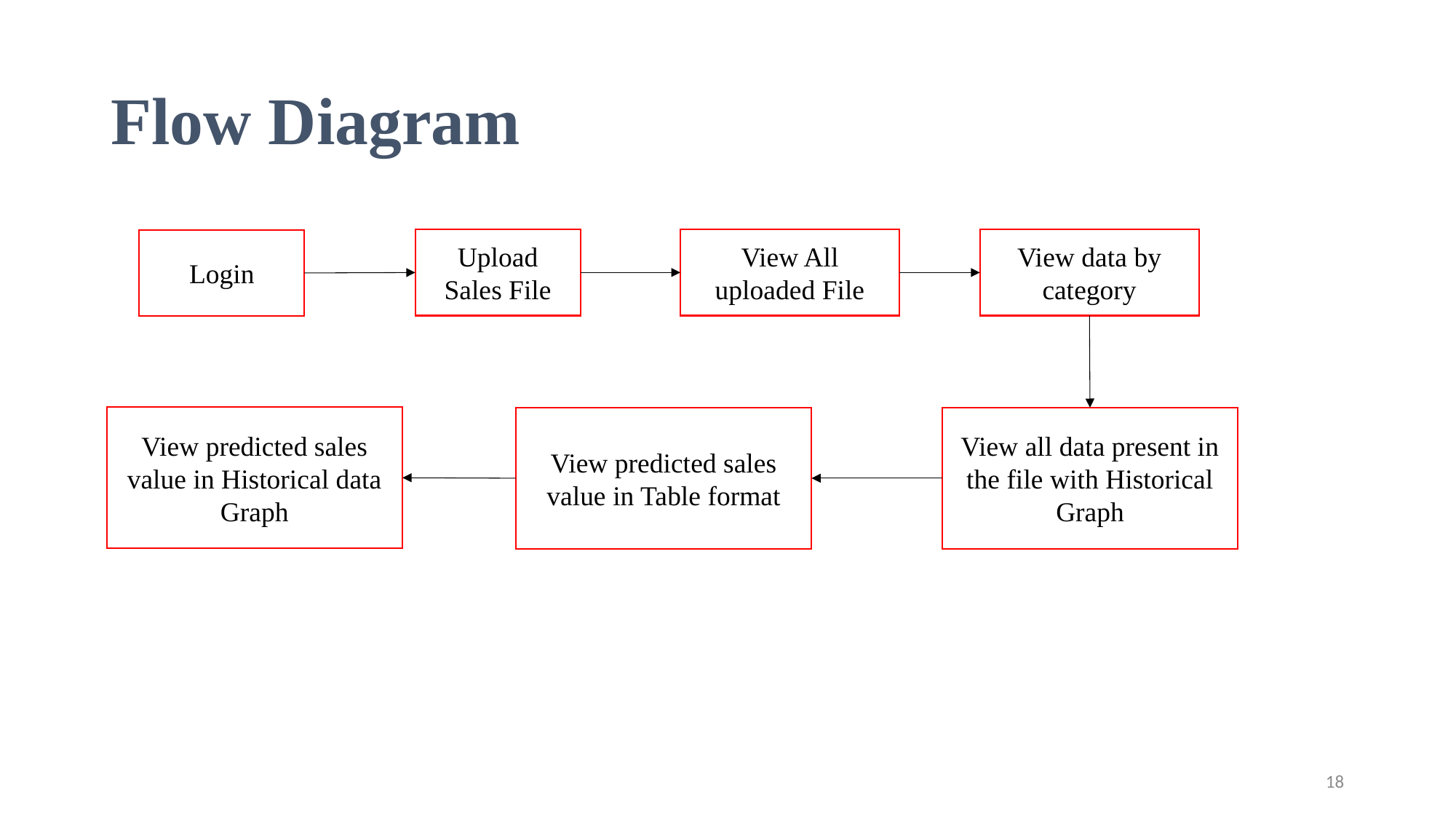

# Flow Diagram
Upload Sales File
View All uploaded File
View data by category
Login
View predicted sales value in Historical data Graph
View predicted sales value in Table format
View all data present in the file with Historical Graph
18